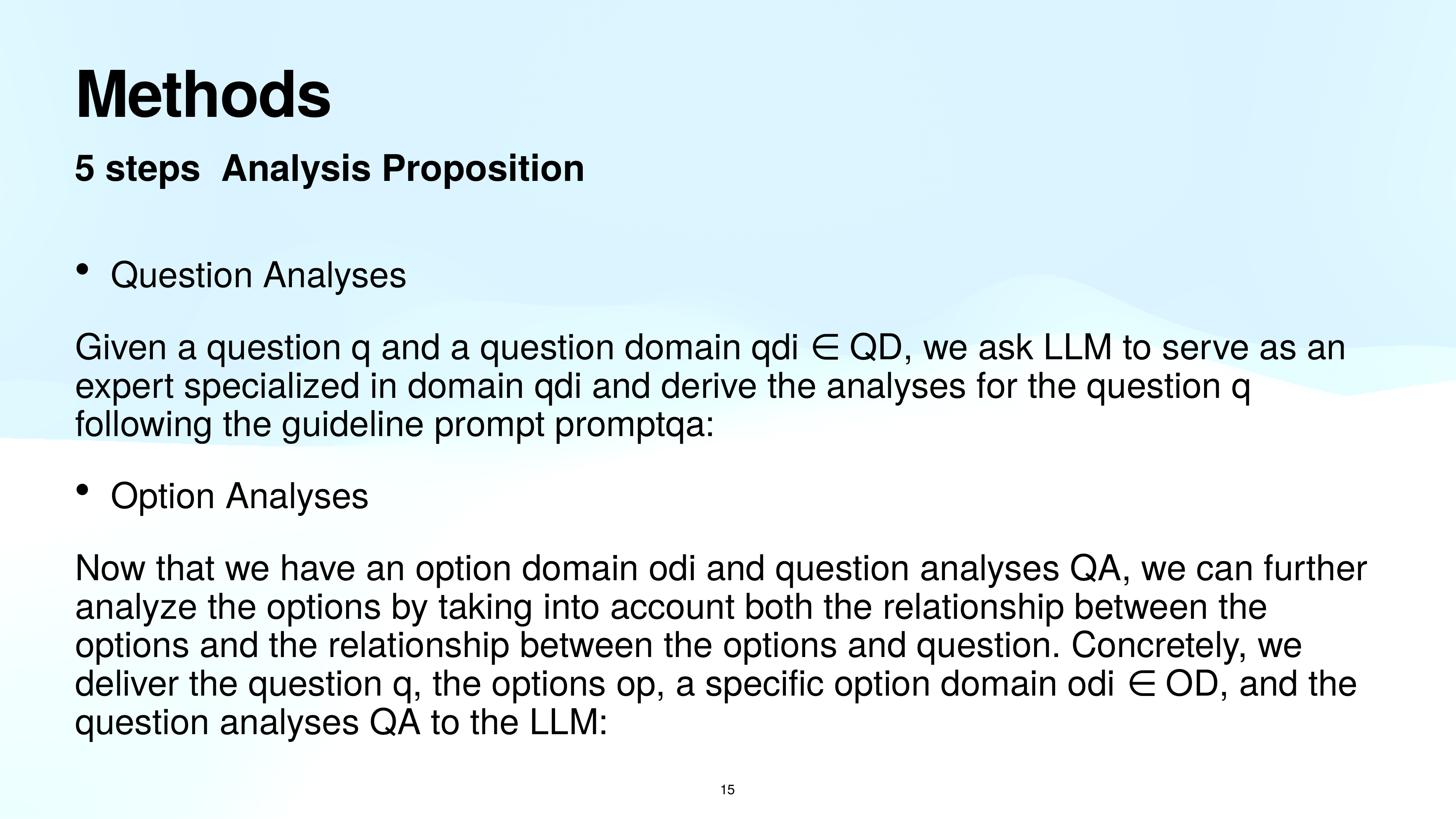

# Methods
5 steps  Analysis Proposition

Question Analyses
Given a question q and a question domain qdi ∈ QD, we ask LLM to serve as an expert specialized in domain qdi and derive the analyses for the question q following the guideline prompt promptqa:
Option Analyses
Now that we have an option domain odi and question analyses QA, we can further analyze the options by taking into account both the relationship between the options and the relationship between the options and question. Concretely, we deliver the question q, the options op, a specific option domain odi ∈ OD, and the question analyses QA to the LLM:

15